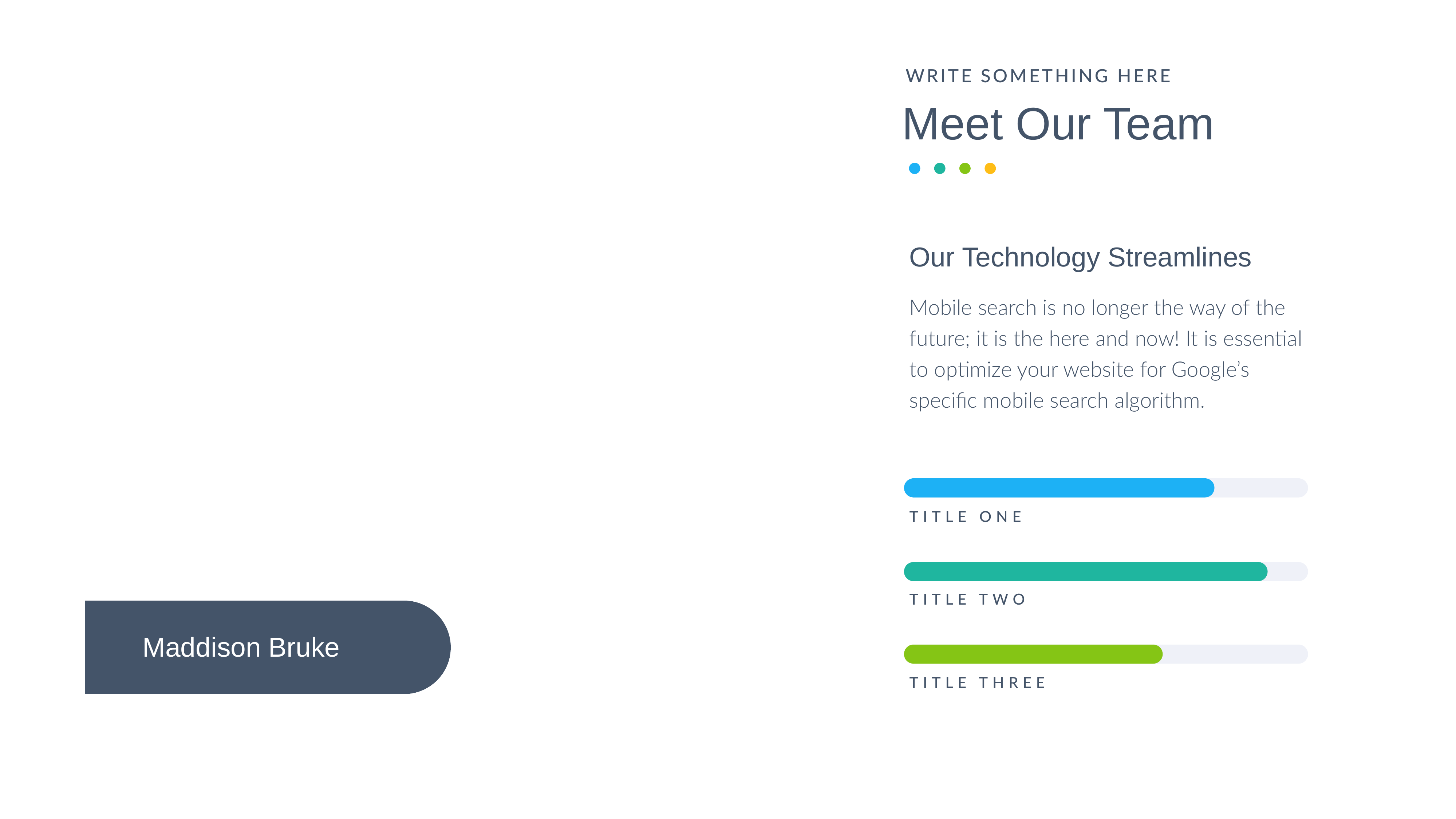

WRITE SOMETHING HERE

Meet Our Team

Our Technology Streamlines
Mobile search is no longer the way of the future; it is the here and now! It is essential to optimize your website for Google’s specific mobile search algorithm.

TITLE ONE

TITLE TWO

TITLE THREE

Maddison Bruke